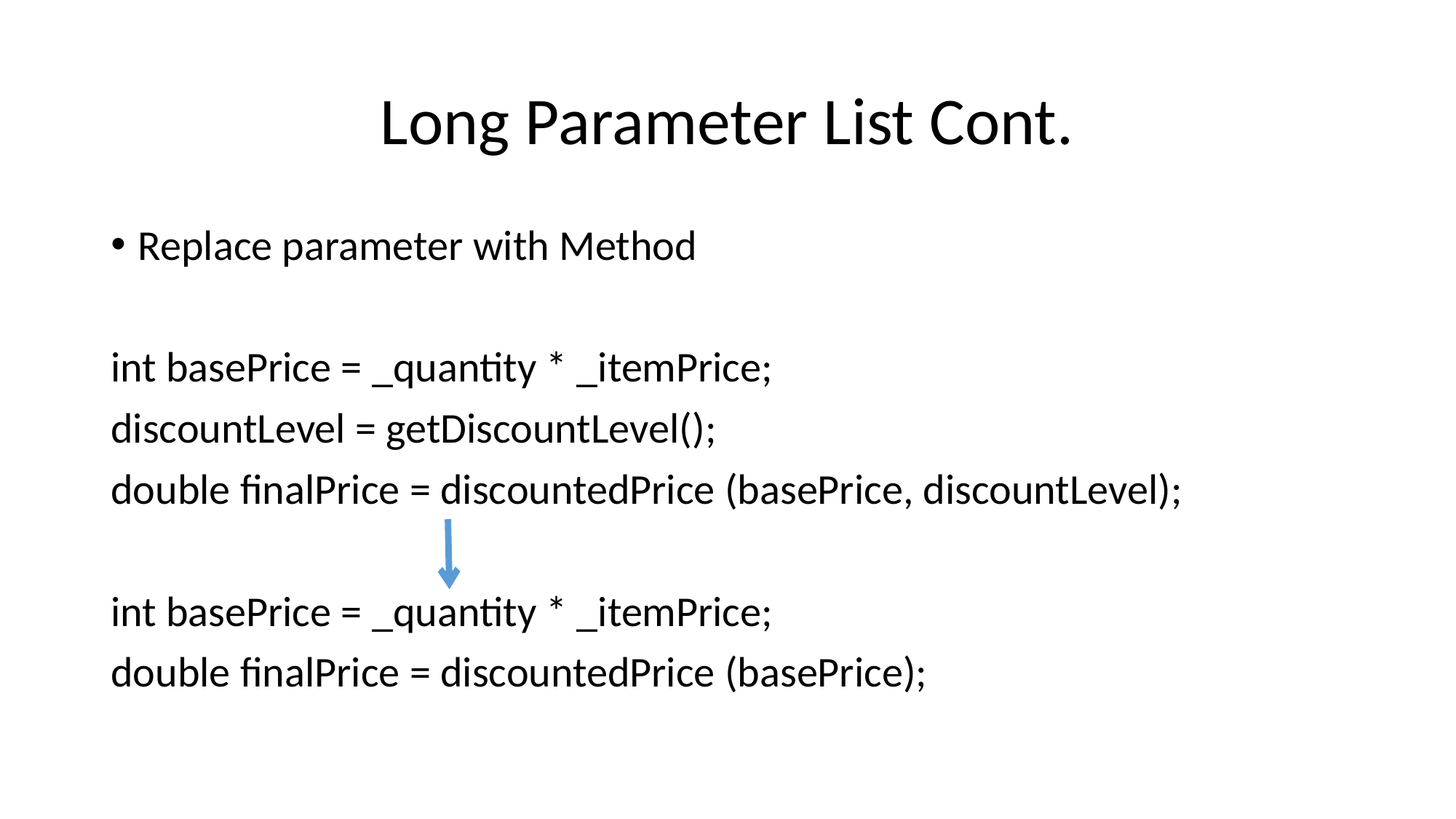

# Long Parameter List Cont.
Replace parameter with Method

int basePrice = _quantity * _itemPrice;
discountLevel = getDiscountLevel();
double finalPrice = discountedPrice (basePrice, discountLevel);

int basePrice = _quantity * _itemPrice;
double finalPrice = discountedPrice (basePrice);